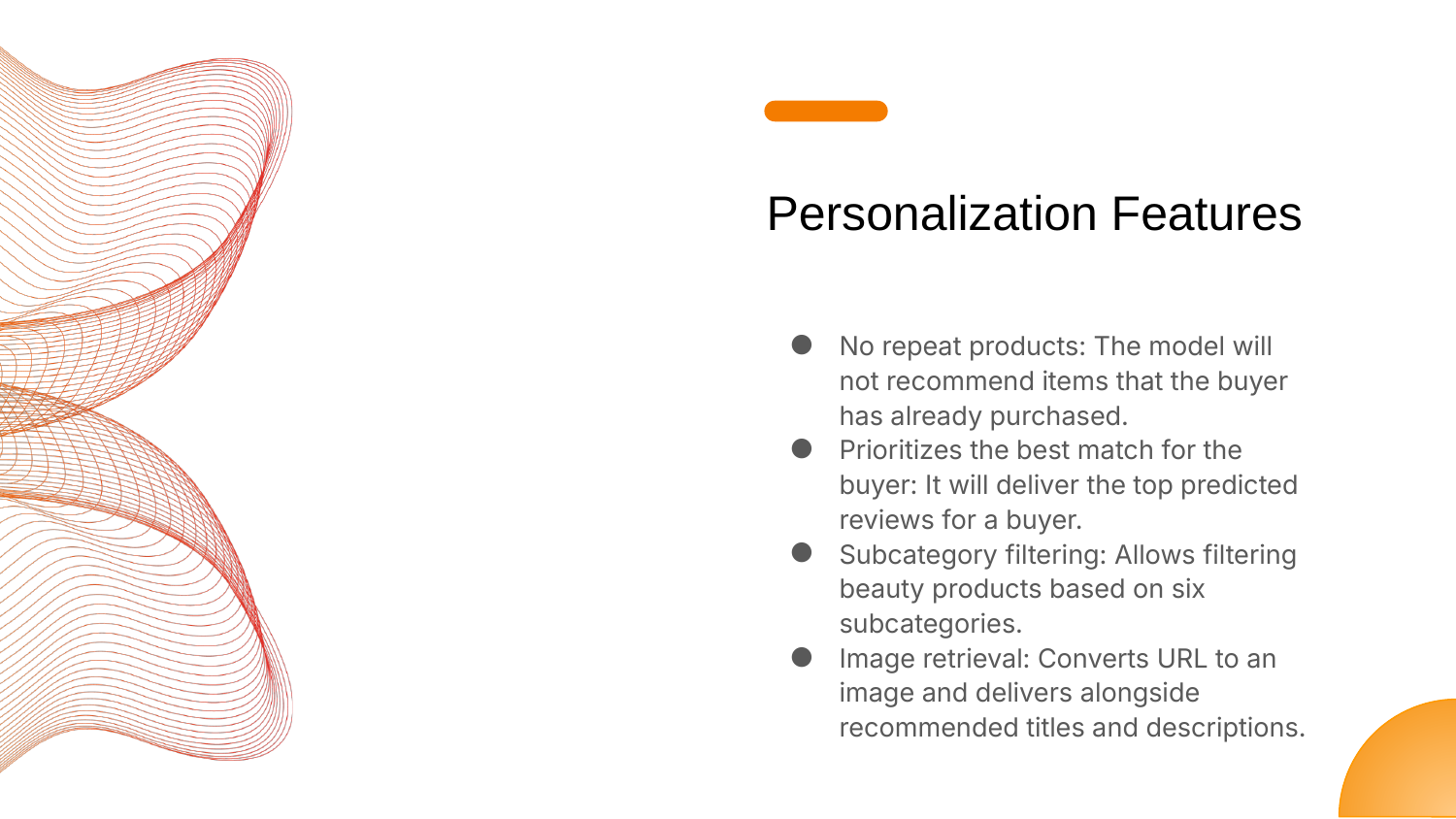

# Personalization Features
No repeat products: The model will not recommend items that the buyer has already purchased.
Prioritizes the best match for the buyer: It will deliver the top predicted reviews for a buyer.
Subcategory filtering: Allows filtering beauty products based on six subcategories.
Image retrieval: Converts URL to an image and delivers alongside recommended titles and descriptions.